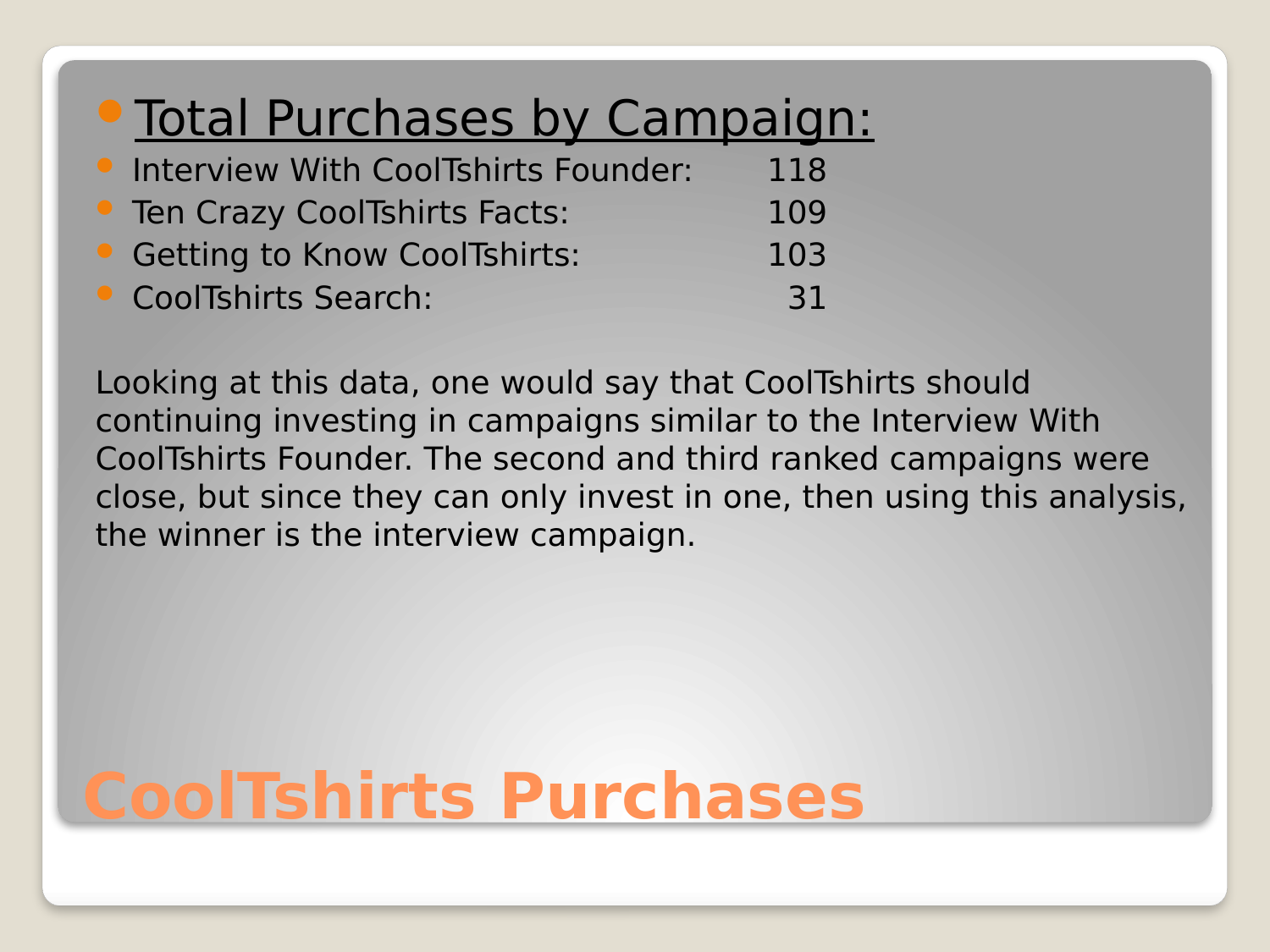

Total Purchases by Campaign:
Interview With CoolTshirts Founder:	118
Ten Crazy CoolTshirts Facts:		109
Getting to Know CoolTshirts:		103
CoolTshirts Search:			  31

Looking at this data, one would say that CoolTshirts should continuing investing in campaigns similar to the Interview With CoolTshirts Founder. The second and third ranked campaigns were close, but since they can only invest in one, then using this analysis, the winner is the interview campaign.
# CoolTshirts Purchases